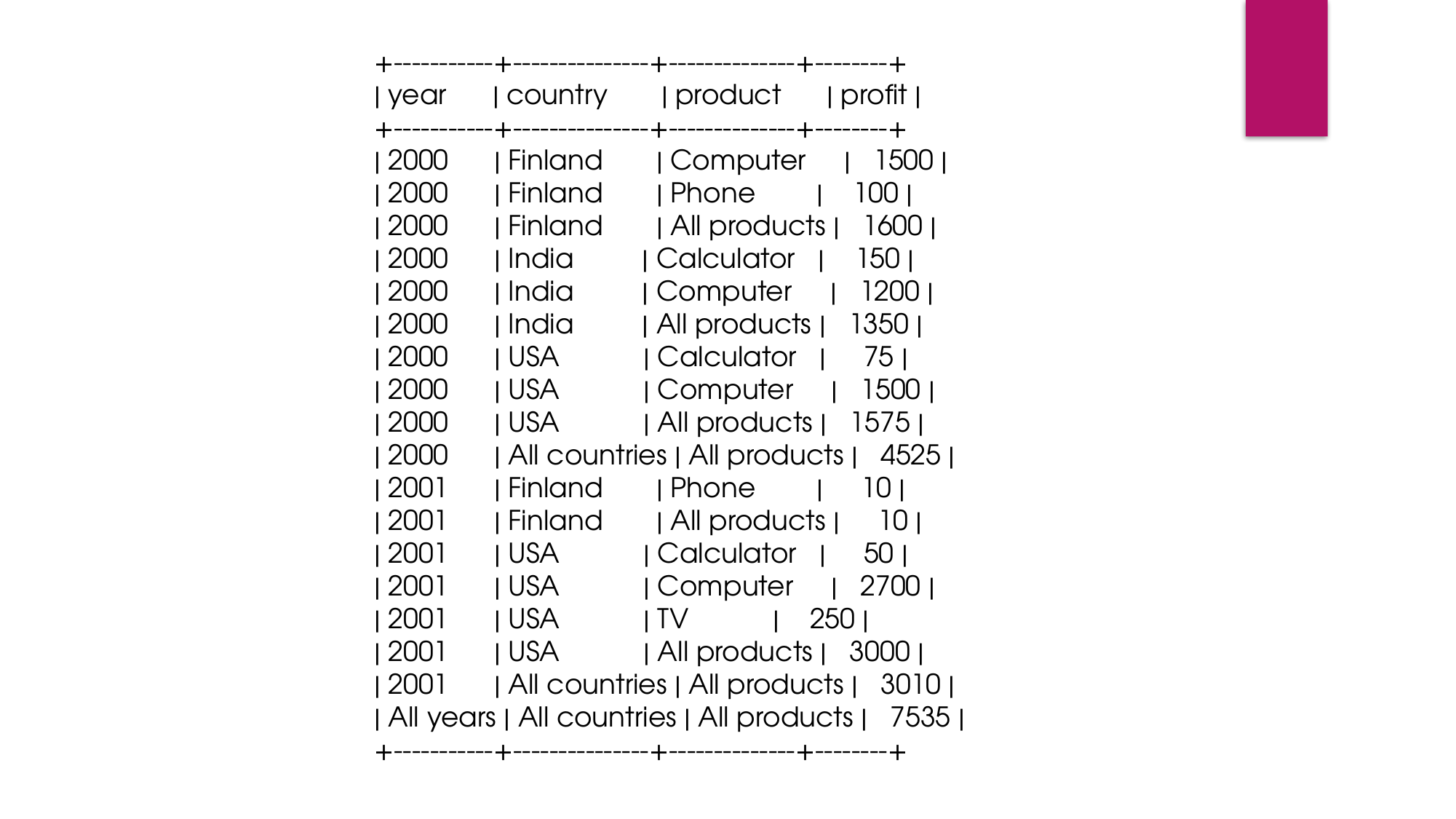

+-----------+---------------+--------------+--------+
| year      | country       | product      | profit |
+-----------+---------------+--------------+--------+
| 2000      | Finland       | Computer     |   1500 |
| 2000      | Finland       | Phone        |    100 |
| 2000      | Finland       | All products |   1600 |
| 2000      | India         | Calculator   |    150 |
| 2000      | India         | Computer     |   1200 |
| 2000      | India         | All products |   1350 |
| 2000      | USA           | Calculator   |     75 |
| 2000      | USA           | Computer     |   1500 |
| 2000      | USA           | All products |   1575 |
| 2000      | All countries | All products |   4525 |
| 2001      | Finland       | Phone        |     10 |
| 2001      | Finland       | All products |     10 |
| 2001      | USA           | Calculator   |     50 |
| 2001      | USA           | Computer     |   2700 |
| 2001      | USA           | TV           |    250 |
| 2001      | USA           | All products |   3000 |
| 2001      | All countries | All products |   3010 |
| All years | All countries | All products |   7535 |
+-----------+---------------+--------------+--------+